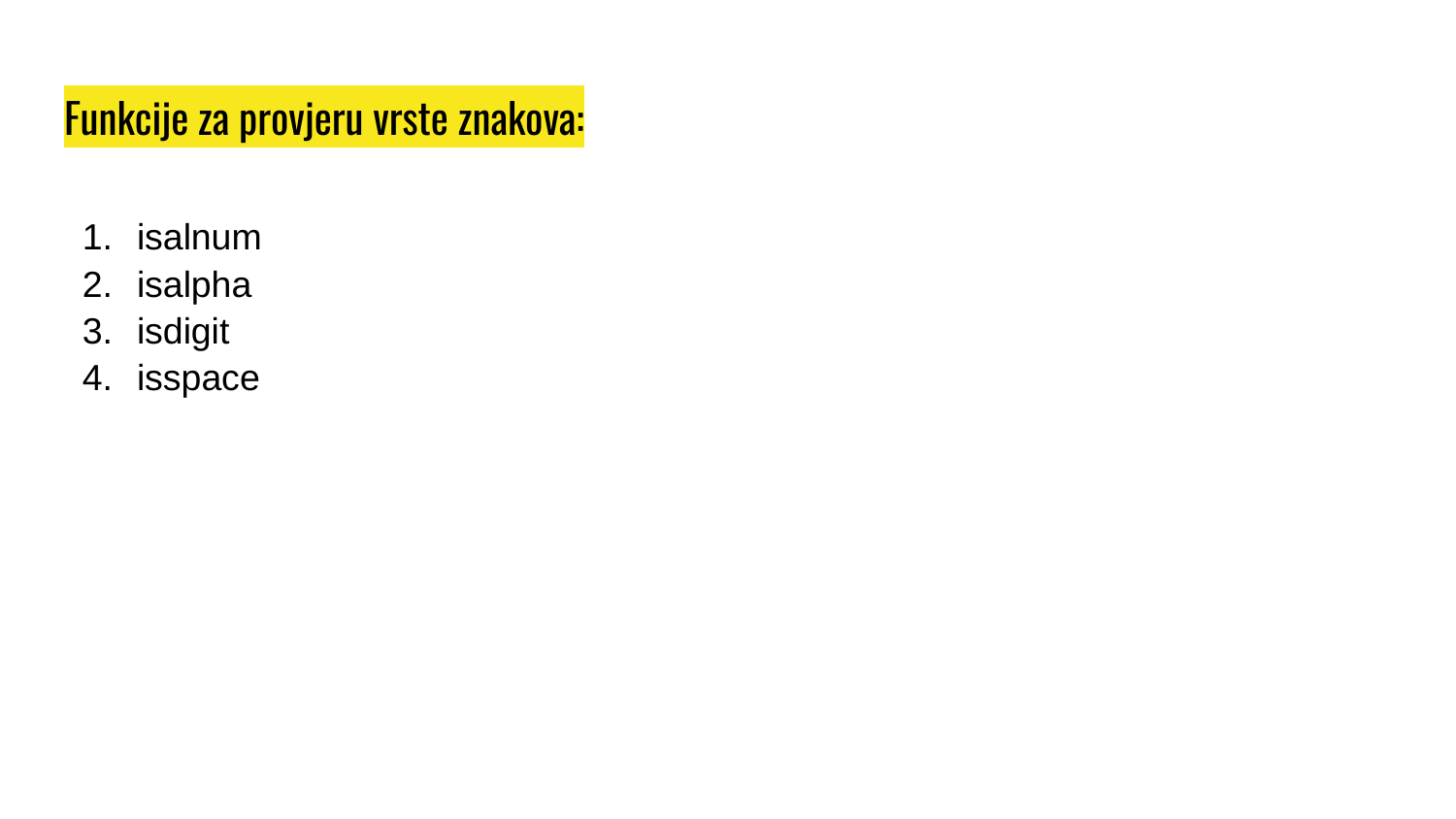

# Funkcije za provjeru vrste znakova:
isalnum
isalpha
isdigit
isspace